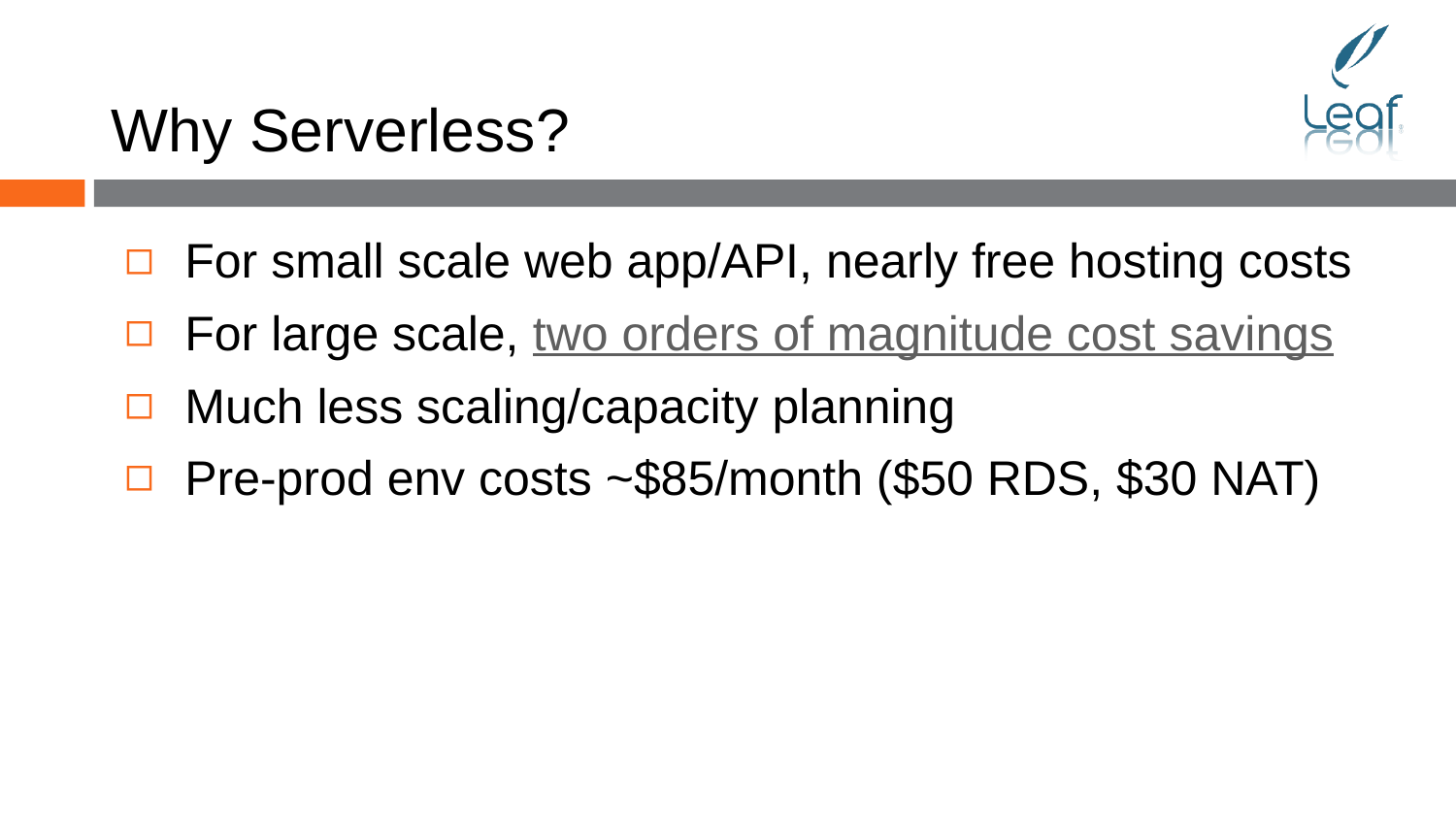

# Why Serverless?
For small scale web app/API, nearly free hosting costs
For large scale, two orders of magnitude cost savings
Much less scaling/capacity planning
Pre-prod env costs ~$85/month ($50 RDS, $30 NAT)